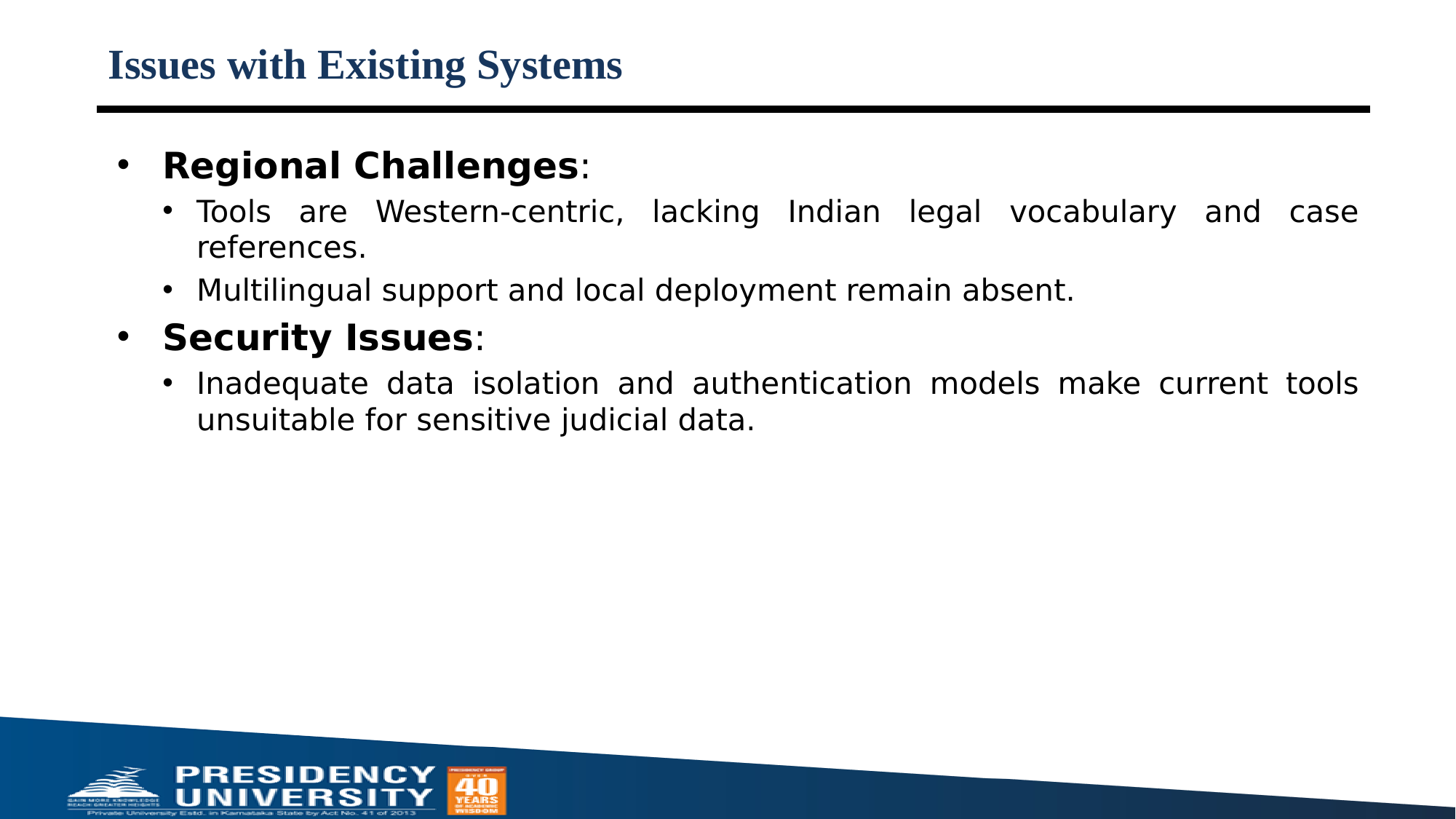

# Issues with Existing Systems
Regional Challenges:
Tools are Western-centric, lacking Indian legal vocabulary and case references.
Multilingual support and local deployment remain absent.
Security Issues:
Inadequate data isolation and authentication models make current tools unsuitable for sensitive judicial data.